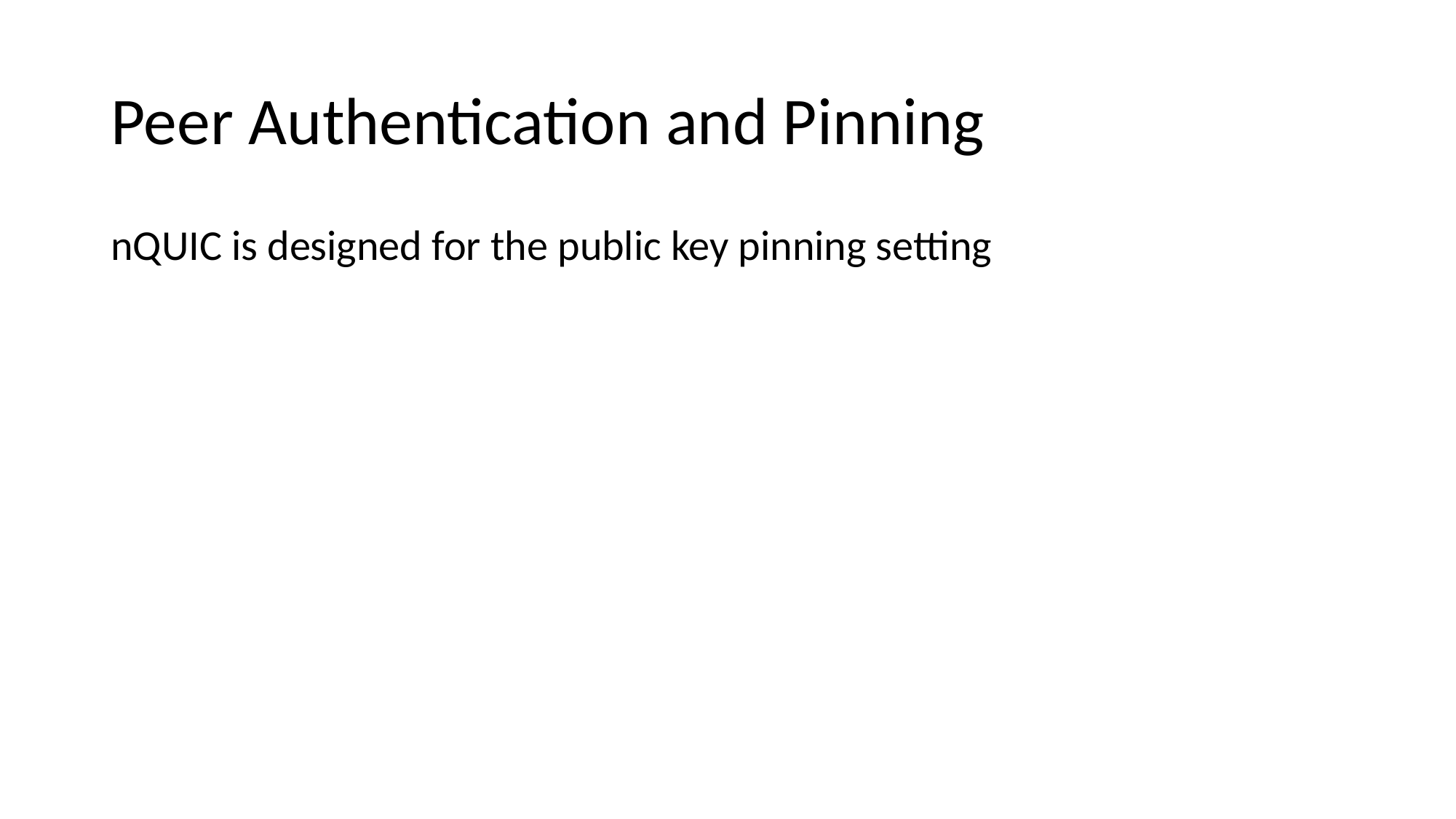

# Peer Authentication and Pinning
nQUIC is designed for the public key pinning setting